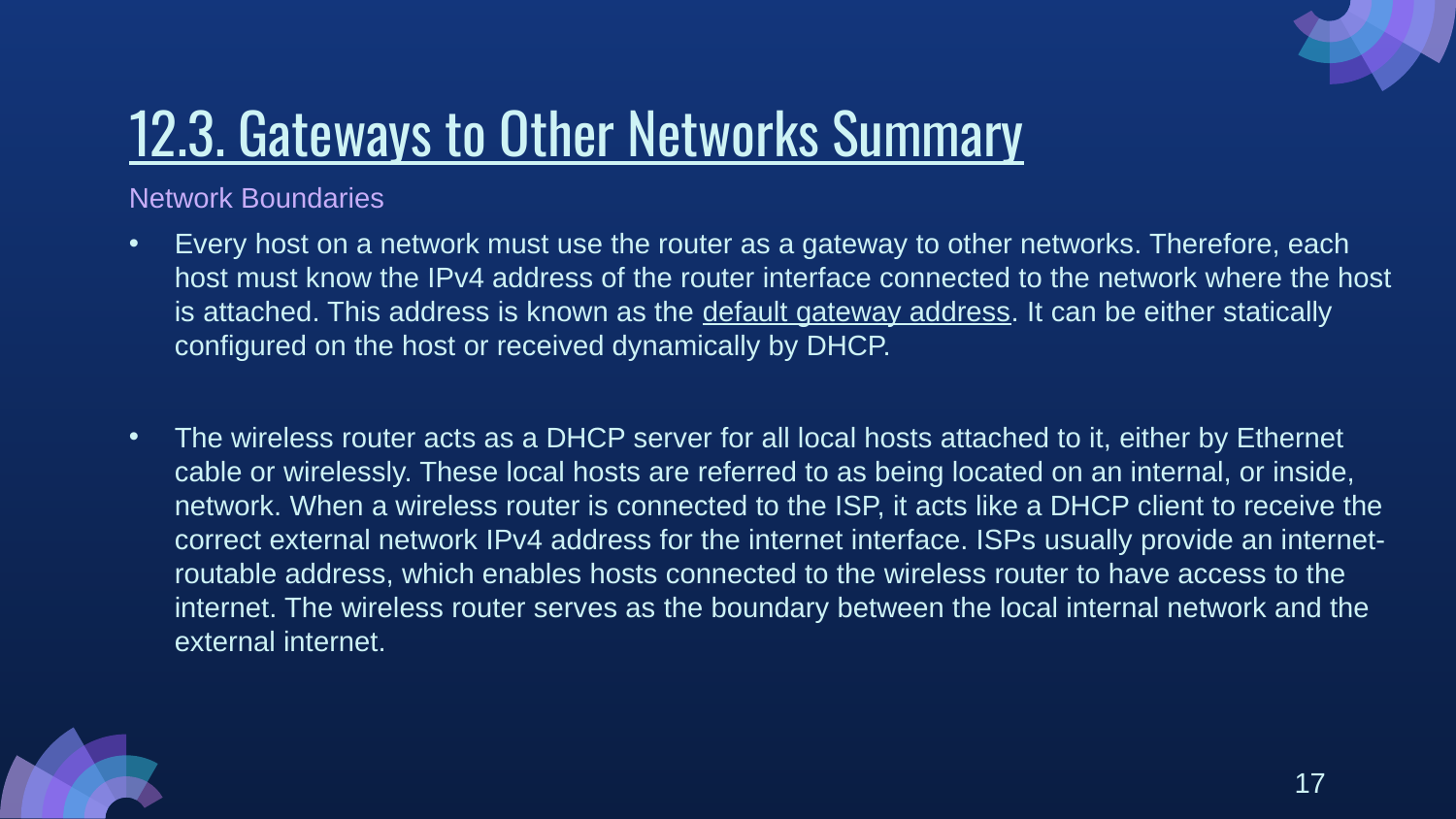

# 12.3. Gateways to Other Networks Summary
Network Boundaries
Every host on a network must use the router as a gateway to other networks. Therefore, each host must know the IPv4 address of the router interface connected to the network where the host is attached. This address is known as the default gateway address. It can be either statically configured on the host or received dynamically by DHCP.

The wireless router acts as a DHCP server for all local hosts attached to it, either by Ethernet cable or wirelessly. These local hosts are referred to as being located on an internal, or inside, network. When a wireless router is connected to the ISP, it acts like a DHCP client to receive the correct external network IPv4 address for the internet interface. ISPs usually provide an internet-routable address, which enables hosts connected to the wireless router to have access to the internet. The wireless router serves as the boundary between the local internal network and the external internet.